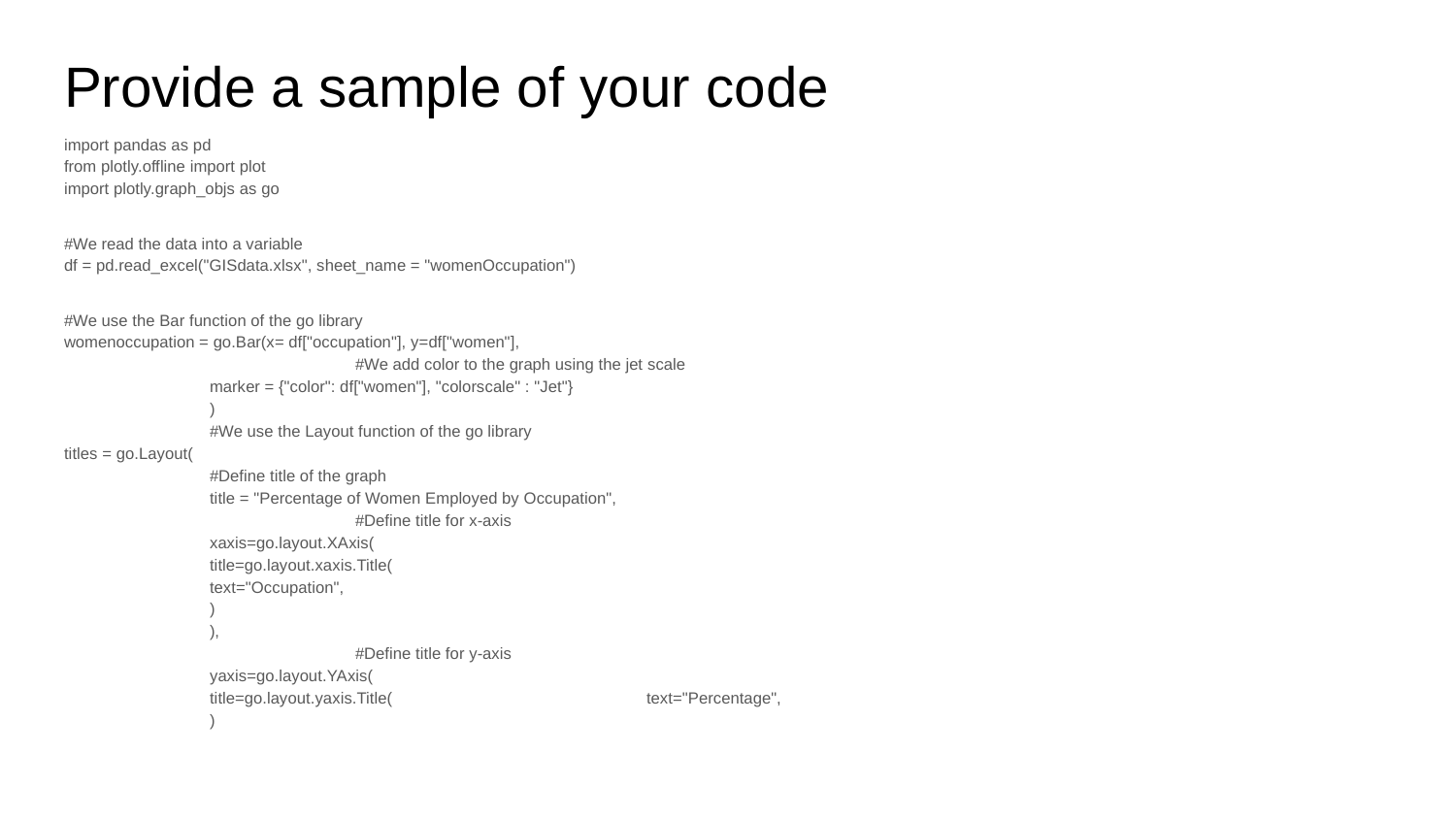

# Provide a sample of your code
import pandas as pd
from plotly.offline import plot
import plotly.graph_objs as go
#We read the data into a variable
df = pd.read_excel("GISdata.xlsx", sheet_name = "womenOccupation")
#We use the Bar function of the go library
womenoccupation = go.Bar(x= df["occupation"], y=df["women"],
           	           	#We add color to the graph using the jet scale
           	marker = {"color": df["women"], "colorscale" : "Jet"}
            	)
               	#We use the Layout function of the go library
titles = go.Layout(
                	#Define title of the graph
                	title = "Percentage of Women Employed by Occupation",
                	                	#Define title for x-axis
                	xaxis=go.layout.XAxis(
                        	title=go.layout.xaxis.Title(
                        	text="Occupation",
                    	)
                	),
              	                	#Define title for y-axis
                	yaxis=go.layout.YAxis(
                        	title=go.layout.yaxis.Title(                        	text="Percentage",
                       	)